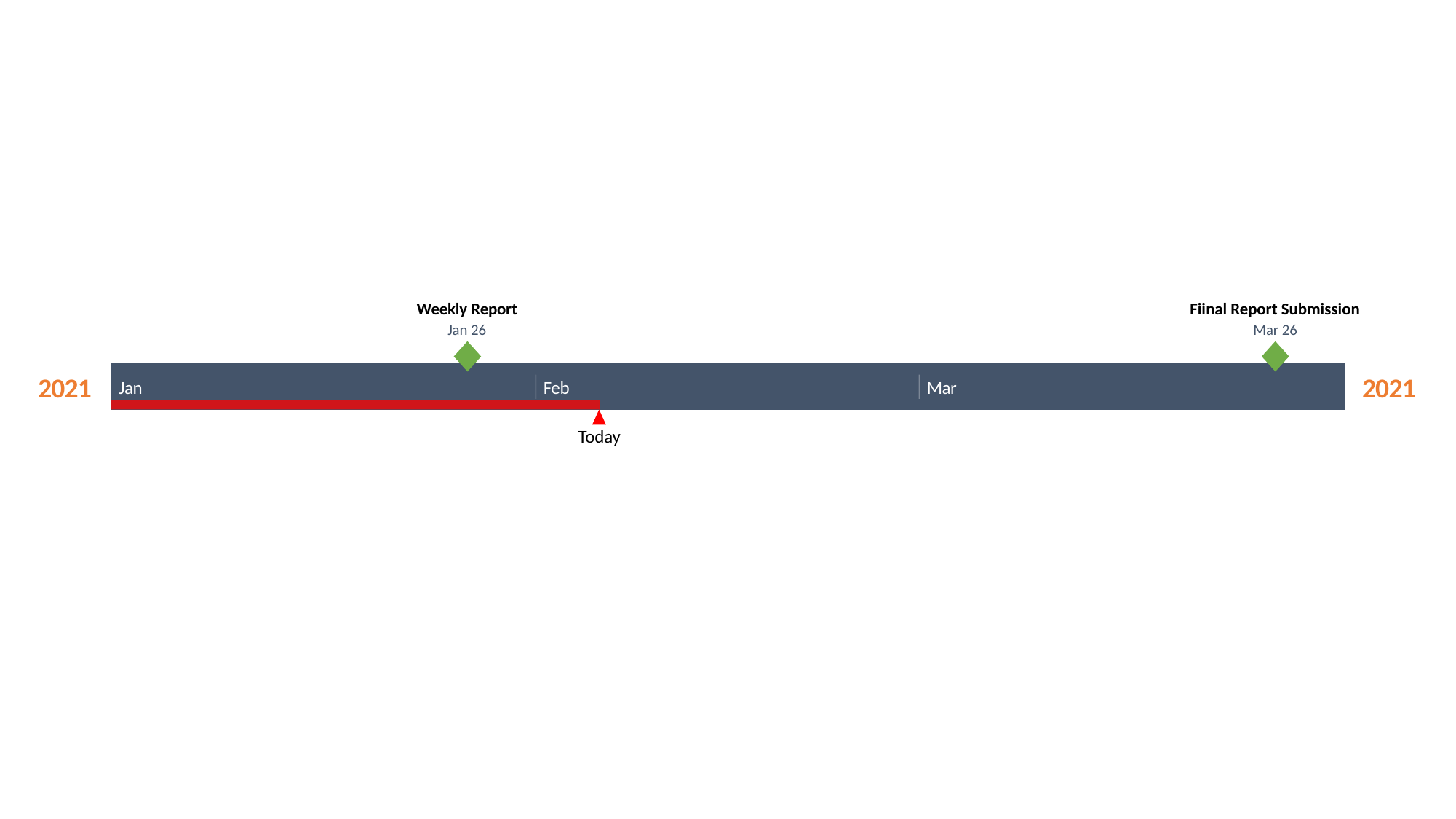

Weekly Report
Fiinal Report Submission
Jan 26
Mar 26

2021
2021
Jan
Feb
Mar

Today